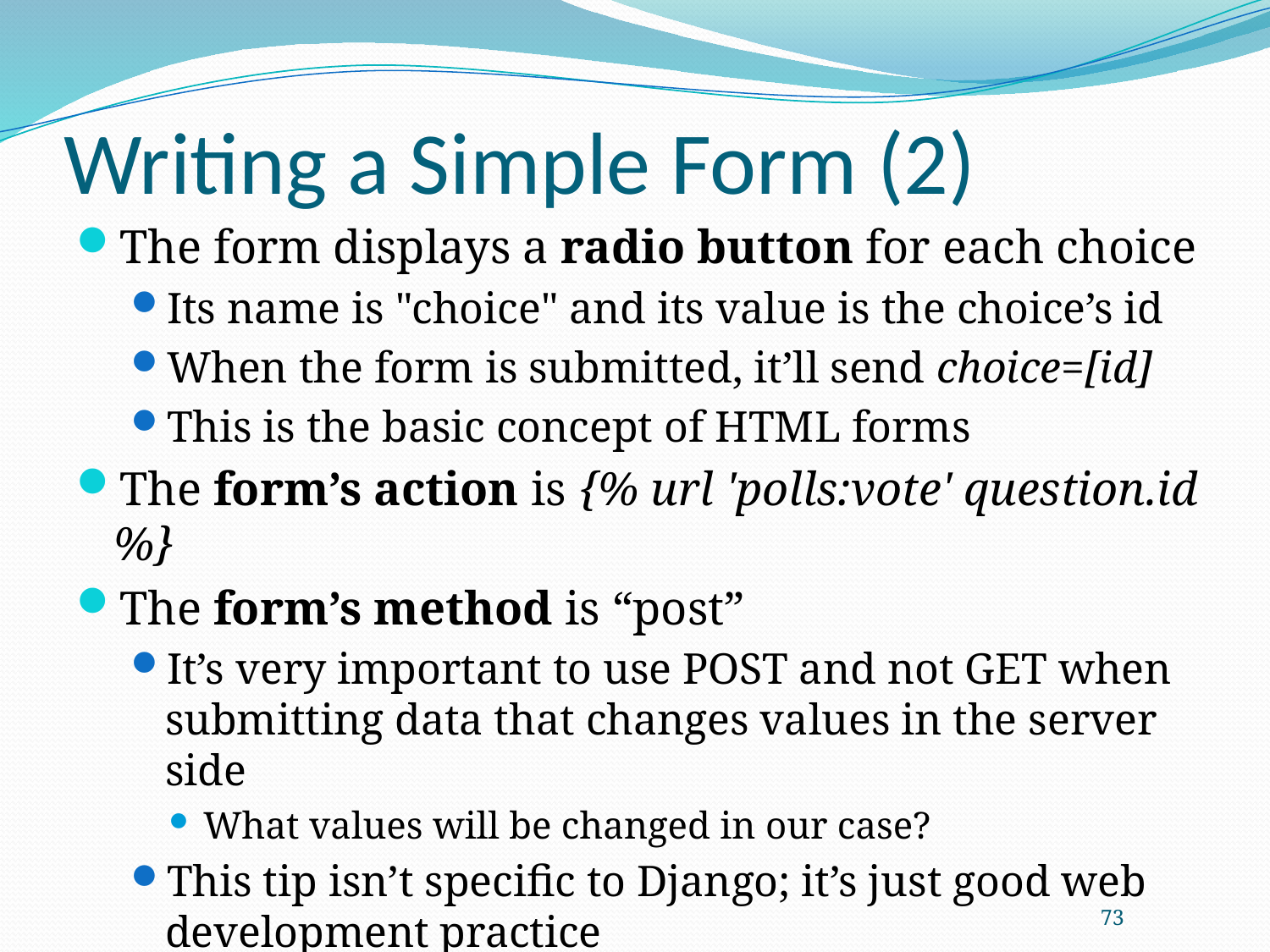

# Writing a Simple Form (2)
The form displays a radio button for each choice
Its name is "choice" and its value is the choice’s id
When the form is submitted, it’ll send choice=[id]
This is the basic concept of HTML forms
The form’s action is {% url 'polls:vote' question.id %}
The form’s method is “post”
It’s very important to use POST and not GET when submitting data that changes values in the server side
What values will be changed in our case?
This tip isn’t specific to Django; it’s just good web development practice
When using POST, we should defend against CSRF
73